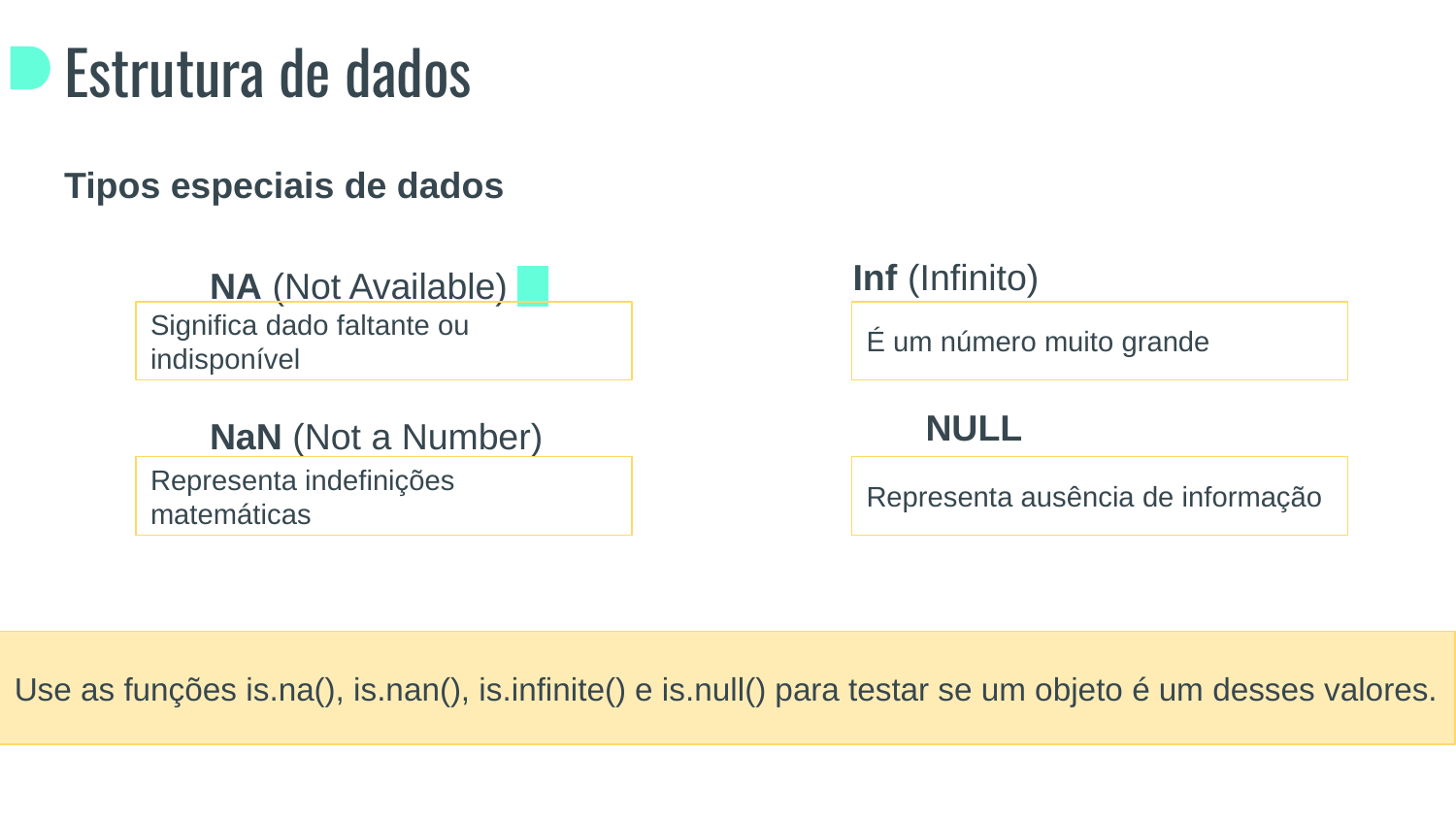

# Estrutura de dados

Tipos especiais de dados
	NA (Not Available)
	NaN (Not a Number)

Inf (Infinito)
	NULL

Significa dado faltante ou indisponível
É um número muito grande
Representa indefinições matemáticas
Representa ausência de informação
Use as funções is.na(), is.nan(), is.infinite() e is.null() para testar se um objeto é um desses valores.